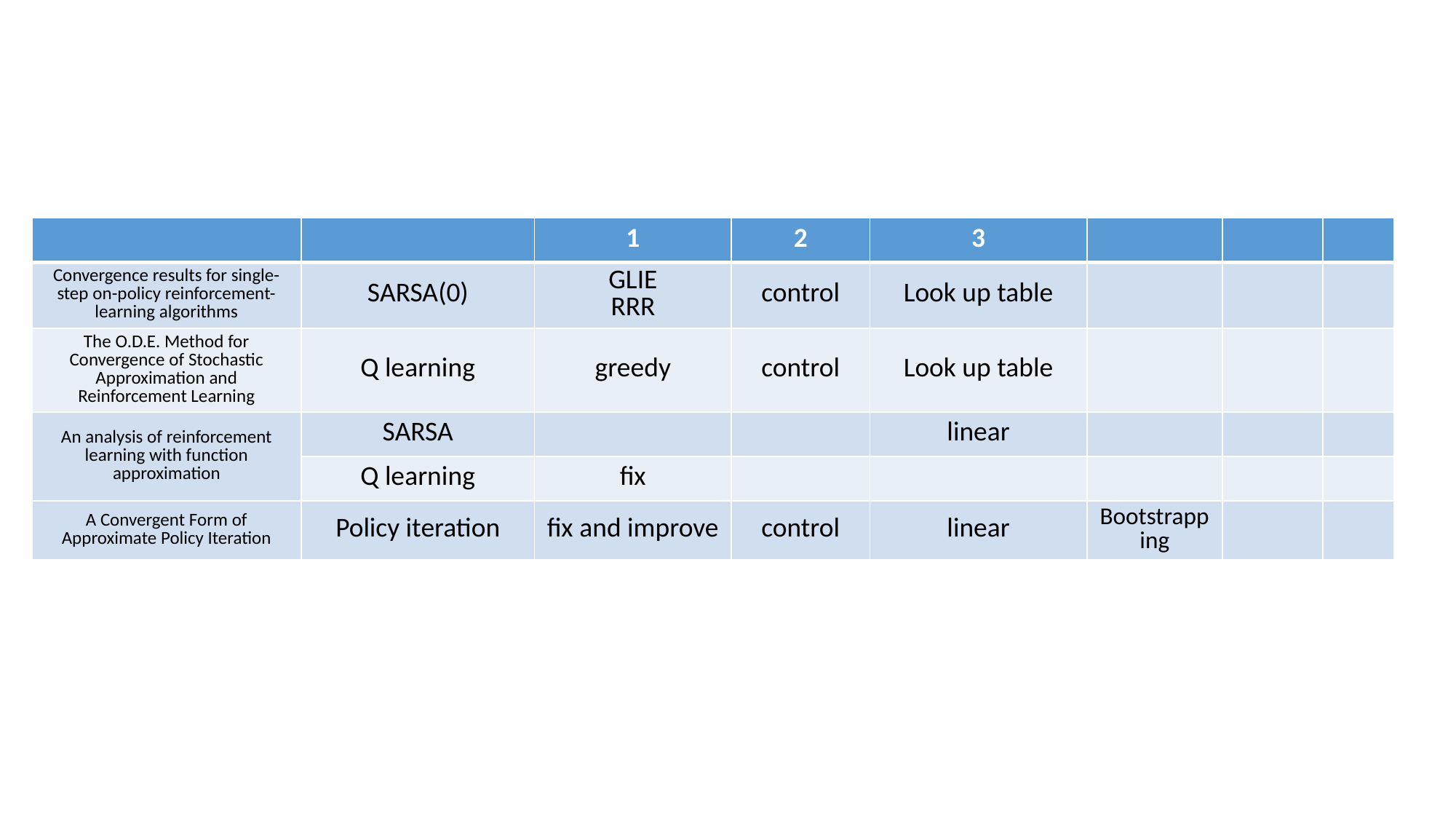

#
|  |  | 1 | 2 | 3 |  |  |  |
| --- | --- | --- | --- | --- | --- | --- | --- |
| Convergence results for single-step on-policy reinforcement-learning algorithms | SARSA(0) | GLIE RRR | control | Look up table |  |  |  |
| The O.D.E. Method for Convergence of Stochastic Approximation and Reinforcement Learning | Q learning | greedy | control | Look up table |  |  |  |
| An analysis of reinforcement learning with function approximation | SARSA |  |  | linear |  |  |  |
|  | Q learning | fix |  |  |  |  |  |
| A Convergent Form of Approximate Policy Iteration | Policy iteration | fix and improve | control | linear | Bootstrapping |  |  |